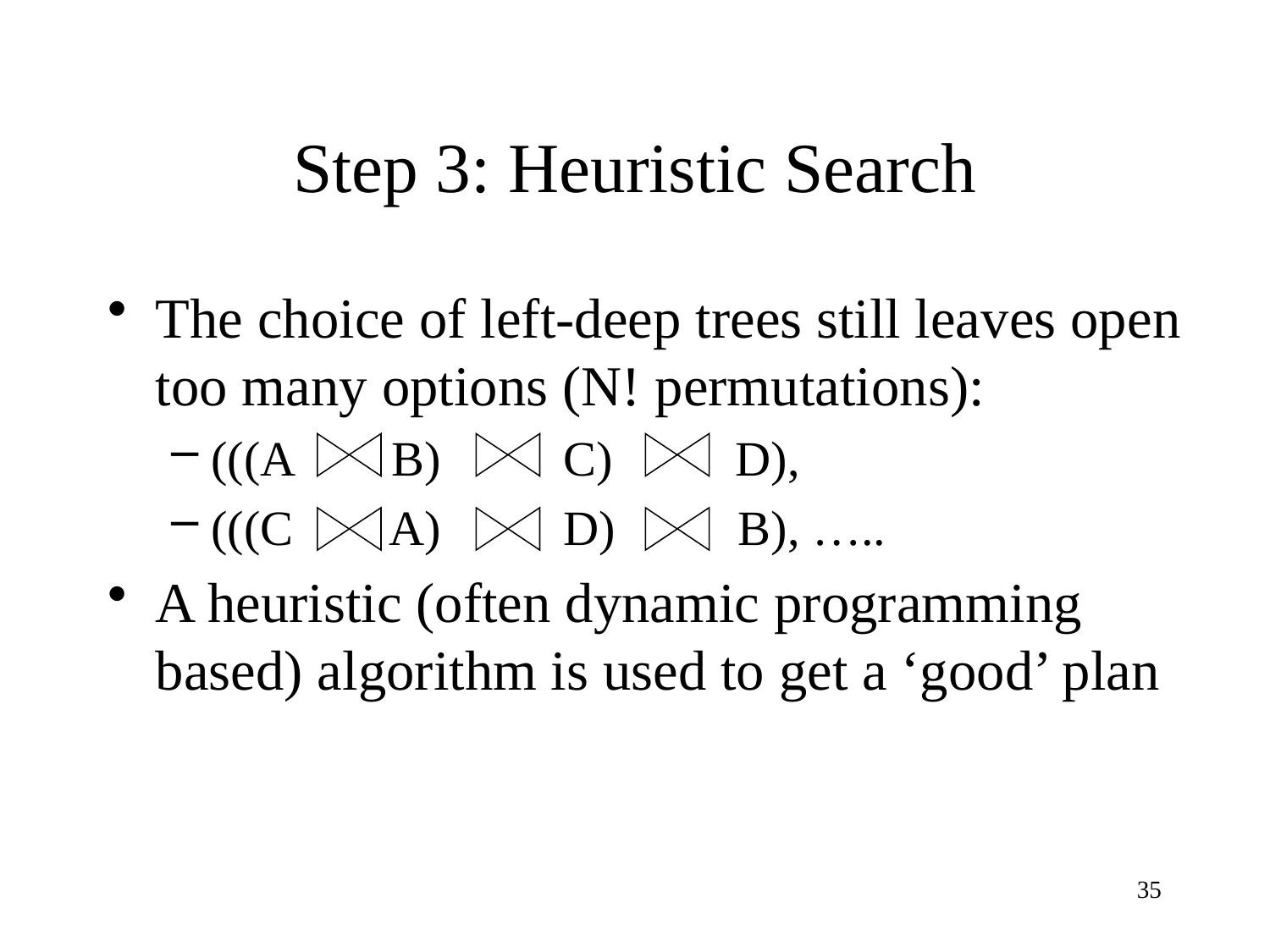

# Step 3: Heuristic Search
The choice of left-deep trees still leaves open too many options (N! permutations):
(((A        B)          C)          D),
(((C        A)          D)          B), …..
A heuristic (often dynamic programming based) algorithm is used to get a ‘good’ plan

35